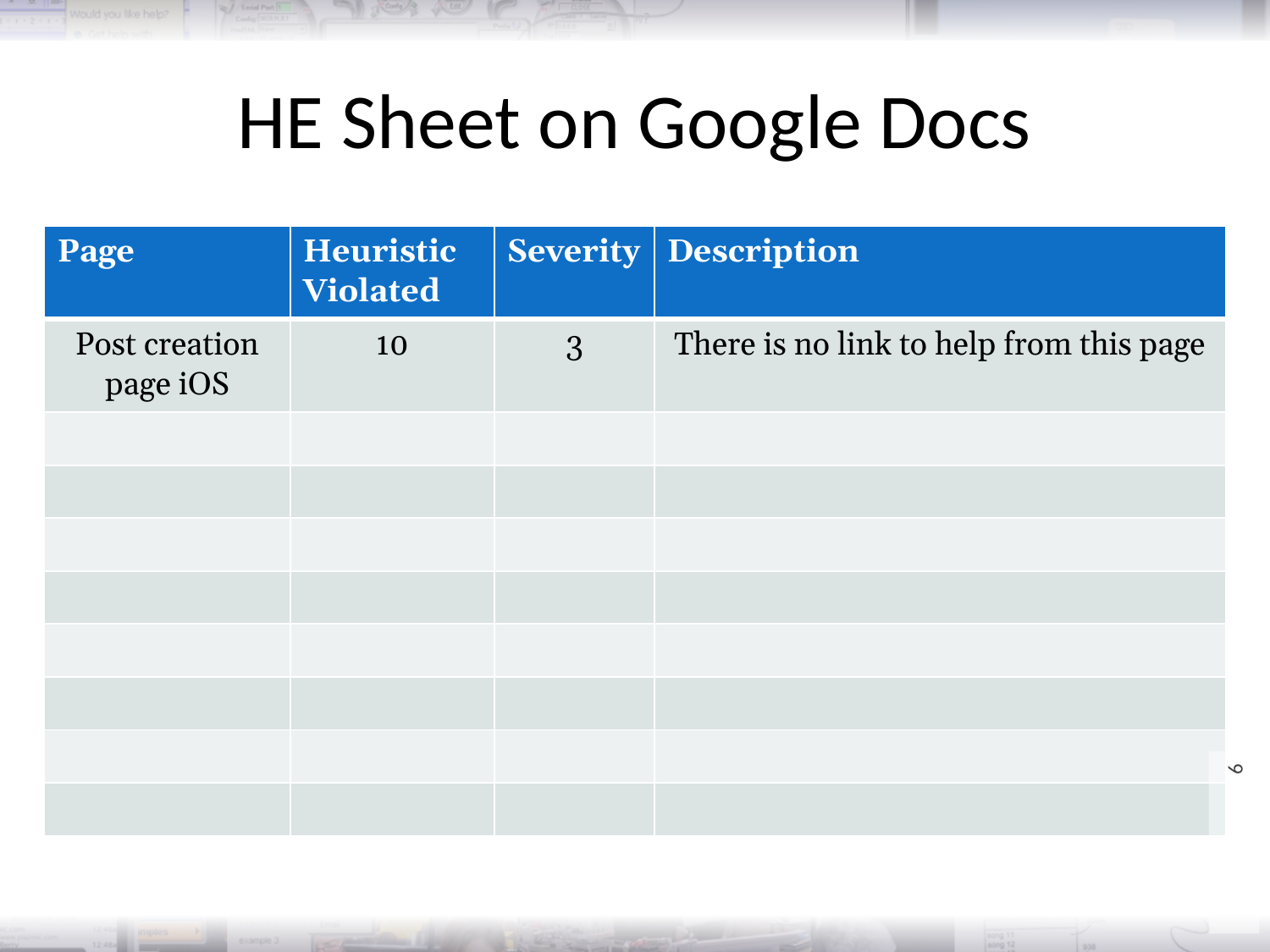

# HE Sheet on Google Docs
| Page | Heuristic Violated | Severity | Description |
| --- | --- | --- | --- |
| Post creation page iOS | 10 | 3 | There is no link to help from this page |
|  |  |  |  |
|  |  |  |  |
|  |  |  |  |
|  |  |  |  |
|  |  |  |  |
|  |  |  |  |
|  |  |  |  |
|  |  |  |  |
6